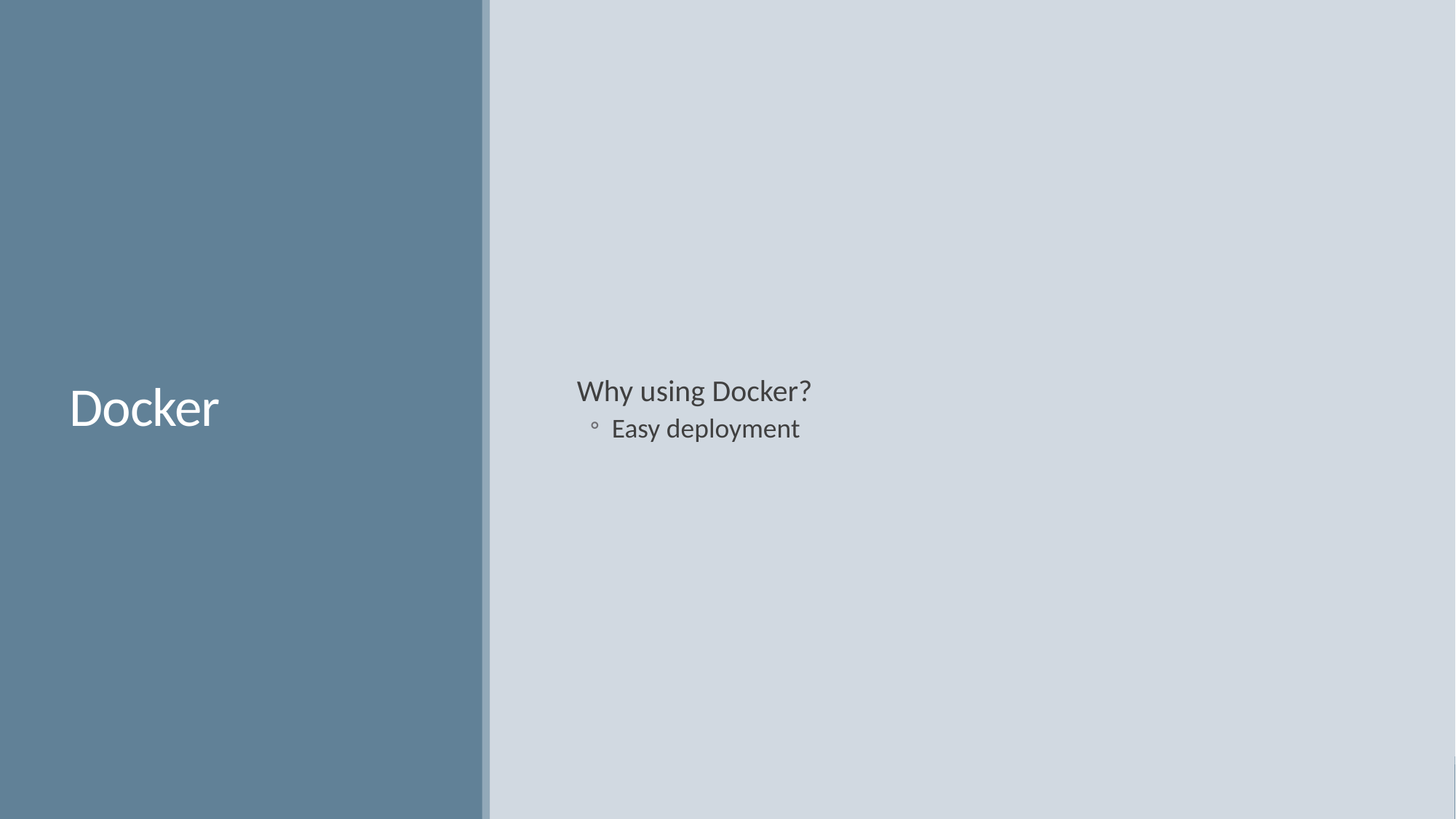

# Docker
Why using Docker?
Easy deployment